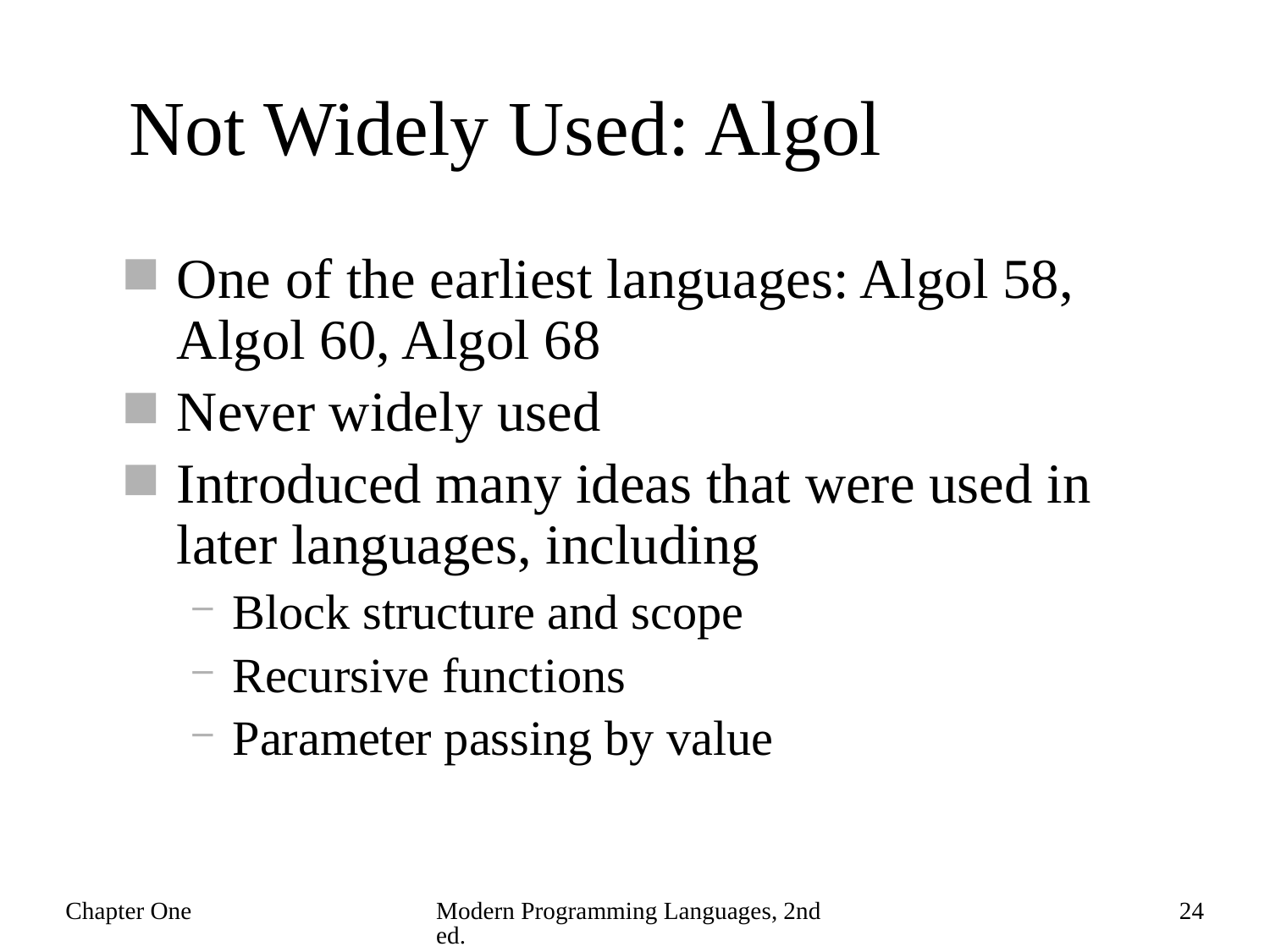

# Not Widely Used: Algol
One of the earliest languages: Algol 58, Algol 60, Algol 68
Never widely used
Introduced many ideas that were used in later languages, including
Block structure and scope
Recursive functions
Parameter passing by value
Chapter One
Modern Programming Languages, 2nd ed.
24